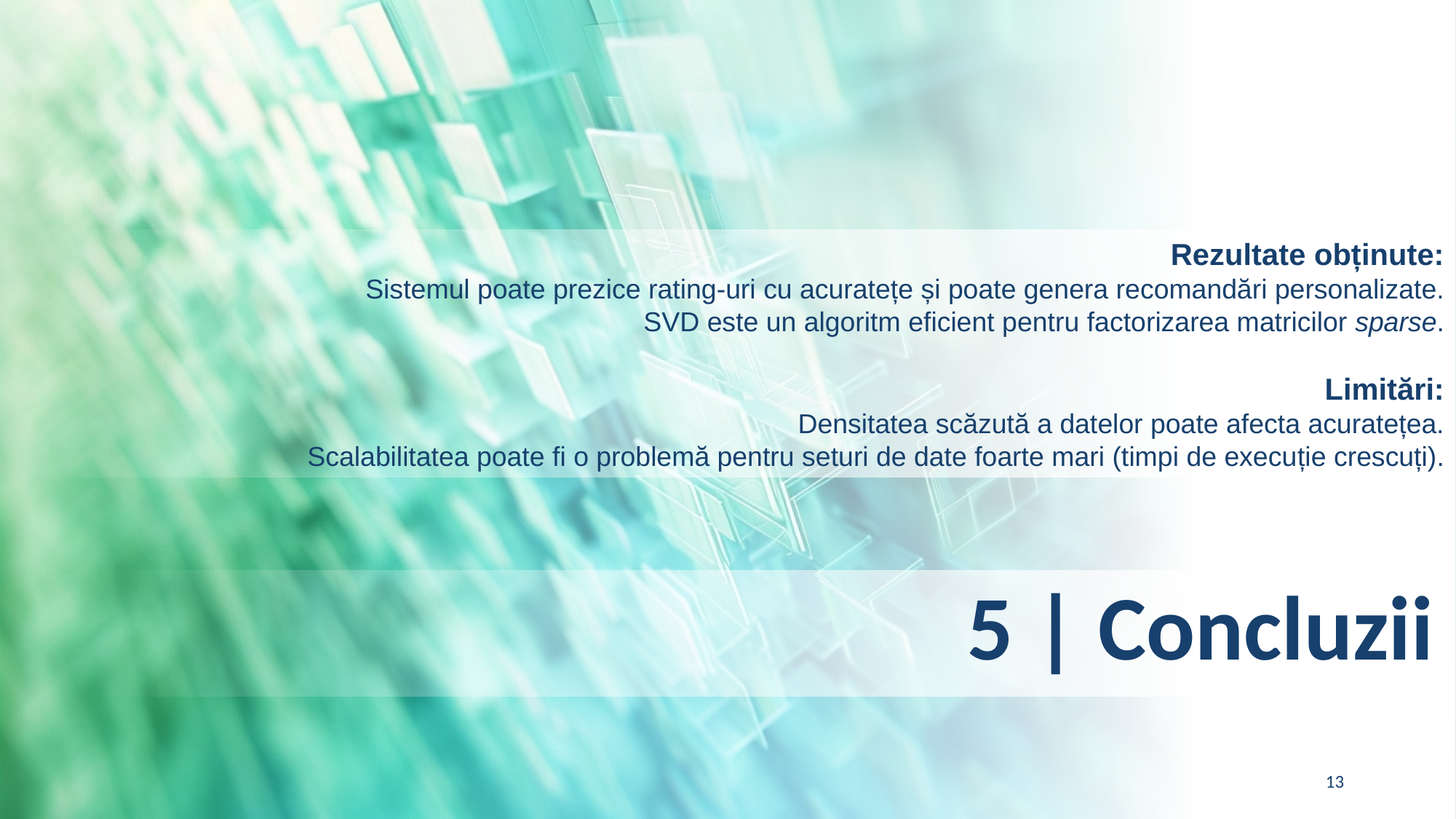

Rezultate obținute:
Sistemul poate prezice rating-uri cu acuratețe și poate genera recomandări personalizate.
SVD este un algoritm eficient pentru factorizarea matricilor sparse.

Limitări:
Densitatea scăzută a datelor poate afecta acuratețea.
Scalabilitatea poate fi o problemă pentru seturi de date foarte mari (timpi de execuție crescuți).

# 5 | Concluzii
13